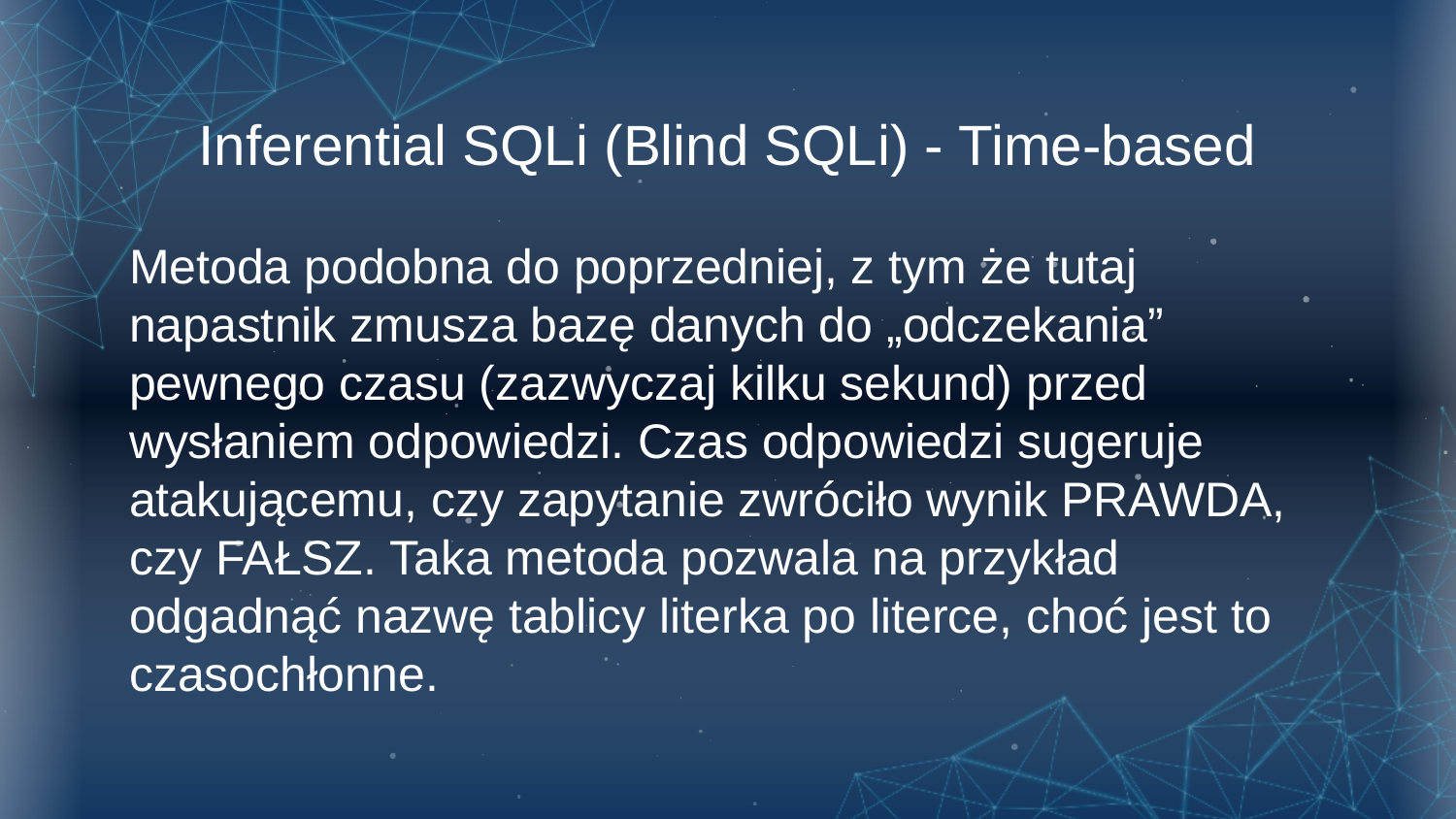

# Inferential SQLi (Blind SQLi) - Time-based
Metoda podobna do poprzedniej, z tym że tutaj napastnik zmusza bazę danych do „odczekania” pewnego czasu (zazwyczaj kilku sekund) przed wysłaniem odpowiedzi. Czas odpowiedzi sugeruje atakującemu, czy zapytanie zwróciło wynik PRAWDA, czy FAŁSZ. Taka metoda pozwala na przykład odgadnąć nazwę tablicy literka po literce, choć jest to czasochłonne.